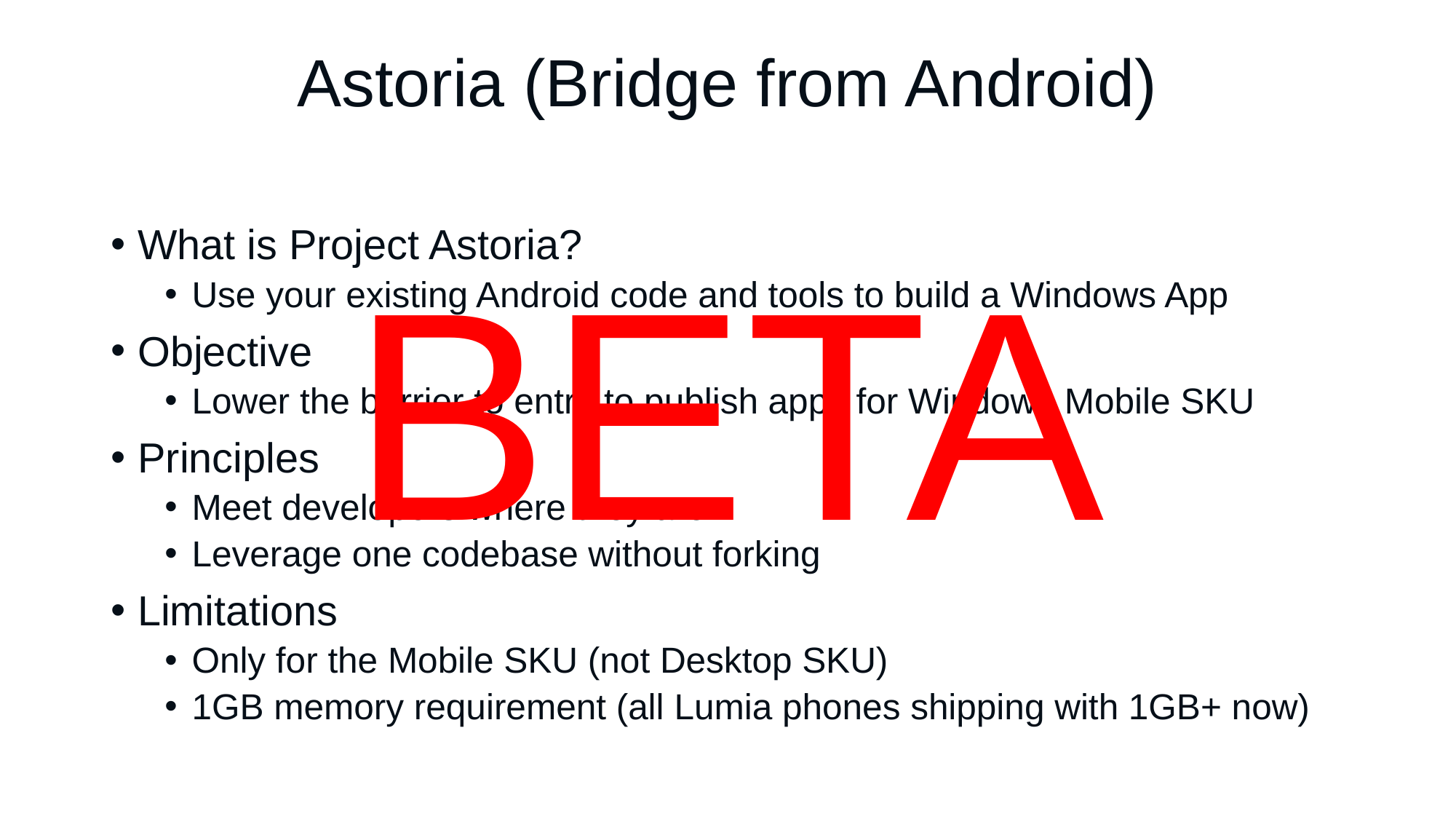

# Astoria (Bridge from Android)
What is Project Astoria?
Use your existing Android code and tools to build a Windows App
Objective
Lower the barrier to entry to publish apps for Windows Mobile SKU
Principles
Meet developers where they are
Leverage one codebase without forking
Limitations
Only for the Mobile SKU (not Desktop SKU)
1GB memory requirement (all Lumia phones shipping with 1GB+ now)

BETA